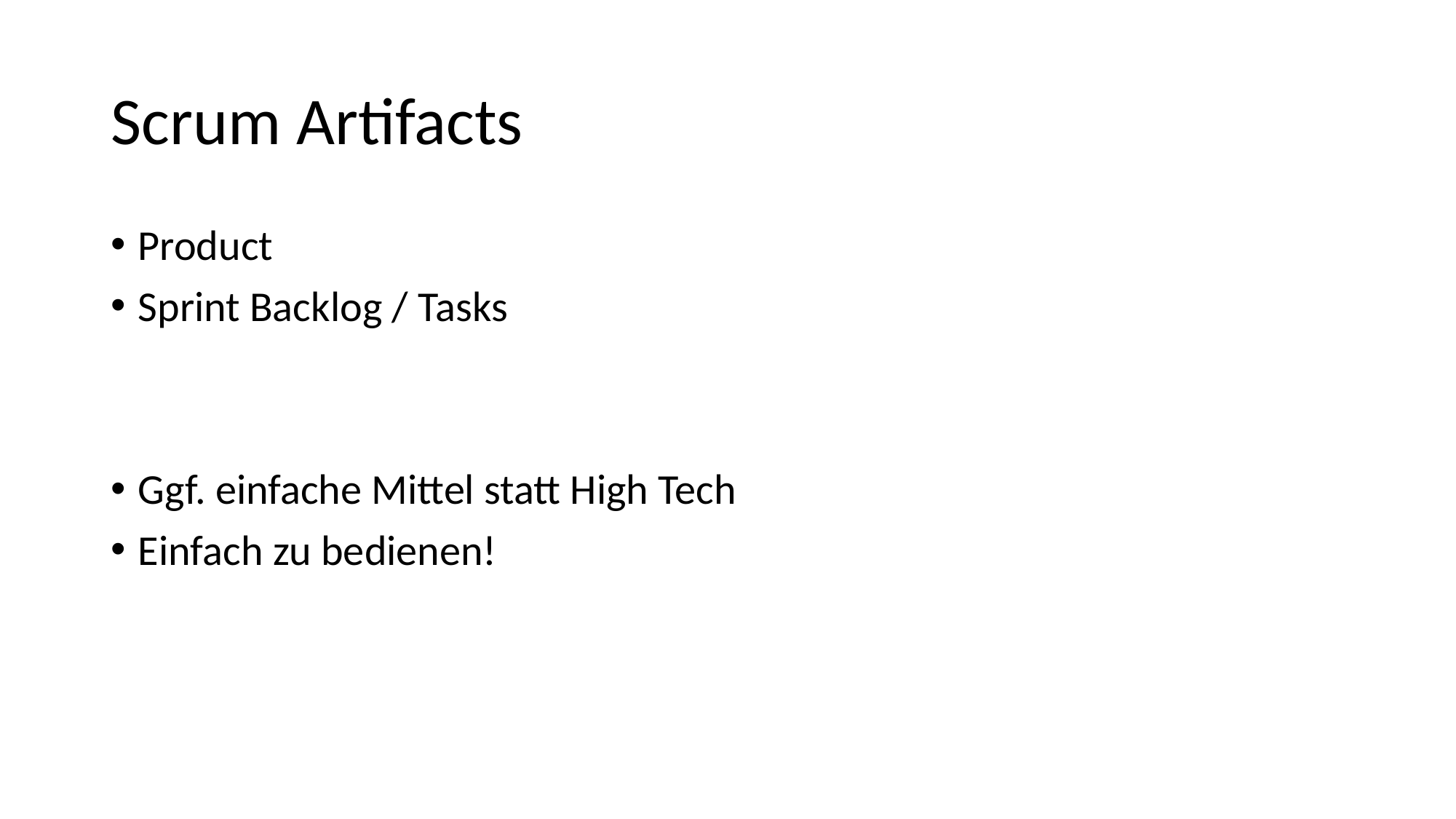

# Scrum Artifacts
Product
Sprint Backlog / Tasks

Ggf. einfache Mittel statt High Tech
Einfach zu bedienen!